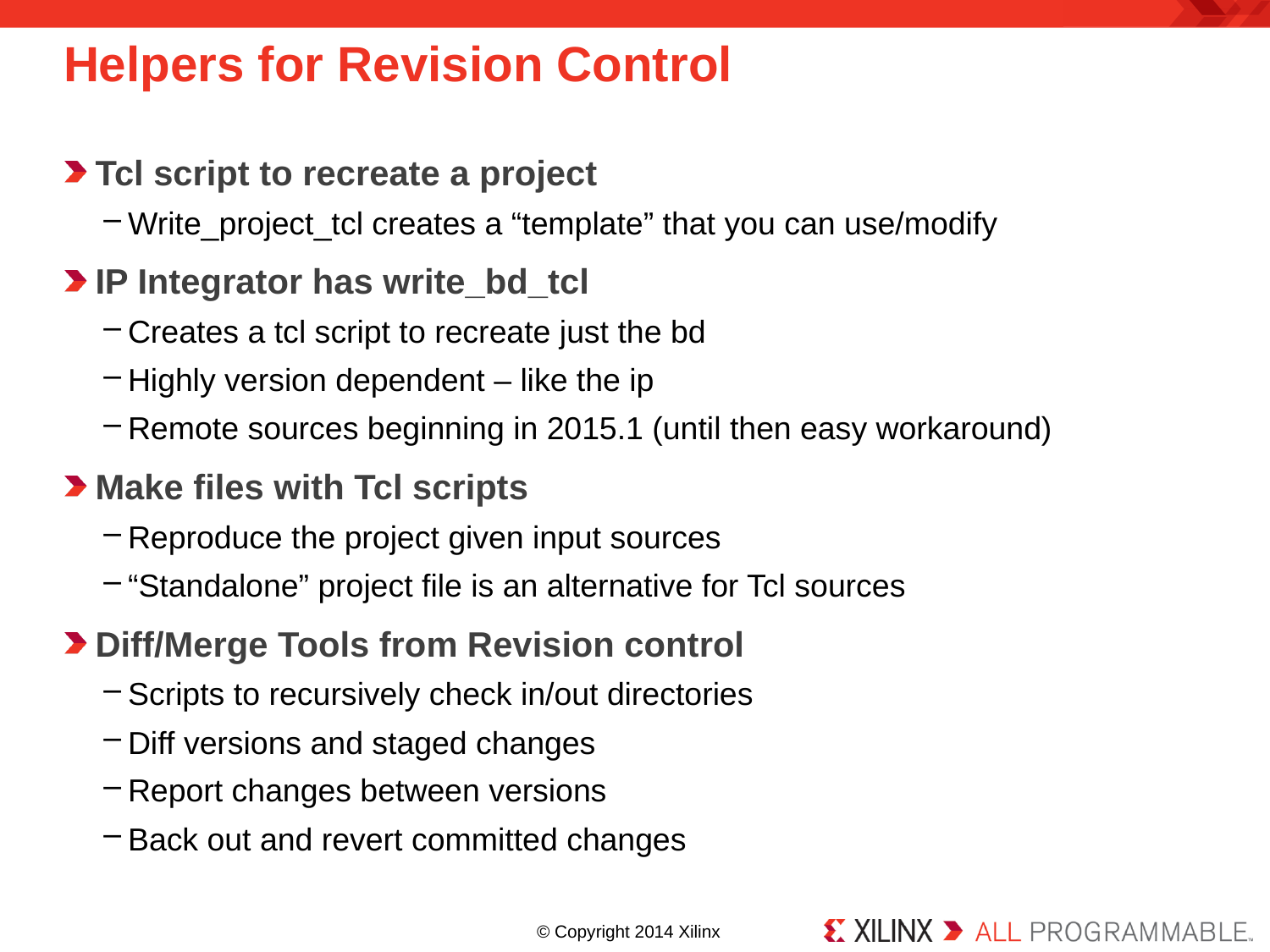

# Helpers for Revision Control
Tcl script to recreate a project
Write_project_tcl creates a “template” that you can use/modify
IP Integrator has write_bd_tcl
Creates a tcl script to recreate just the bd
Highly version dependent – like the ip
Remote sources beginning in 2015.1 (until then easy workaround)
Make files with Tcl scripts
Reproduce the project given input sources
“Standalone” project file is an alternative for Tcl sources
Diff/Merge Tools from Revision control
Scripts to recursively check in/out directories
Diff versions and staged changes
Report changes between versions
Back out and revert committed changes